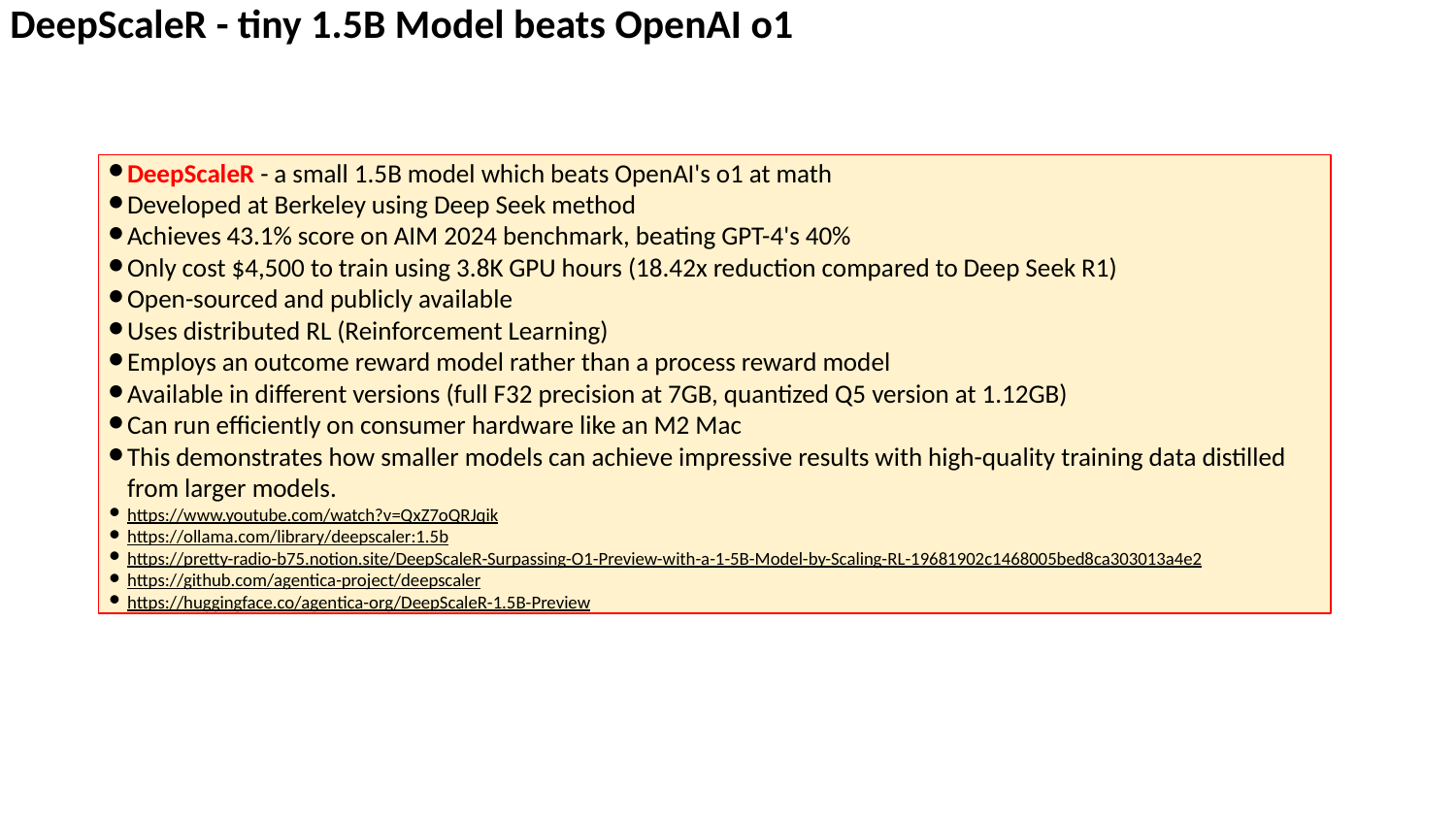

DeepScaleR - tiny 1.5B Model beats OpenAI o1
DeepScaleR - a small 1.5B model which beats OpenAI's o1 at math
Developed at Berkeley using Deep Seek method
Achieves 43.1% score on AIM 2024 benchmark, beating GPT-4's 40%
Only cost $4,500 to train using 3.8K GPU hours (18.42x reduction compared to Deep Seek R1)
Open-sourced and publicly available
Uses distributed RL (Reinforcement Learning)
Employs an outcome reward model rather than a process reward model
Available in different versions (full F32 precision at 7GB, quantized Q5 version at 1.12GB)
Can run efficiently on consumer hardware like an M2 Mac
This demonstrates how smaller models can achieve impressive results with high-quality training data distilled from larger models.
https://www.youtube.com/watch?v=QxZ7oQRJqik
https://ollama.com/library/deepscaler:1.5b
https://pretty-radio-b75.notion.site/DeepScaleR-Surpassing-O1-Preview-with-a-1-5B-Model-by-Scaling-RL-19681902c1468005bed8ca303013a4e2
https://github.com/agentica-project/deepscaler
https://huggingface.co/agentica-org/DeepScaleR-1.5B-Preview